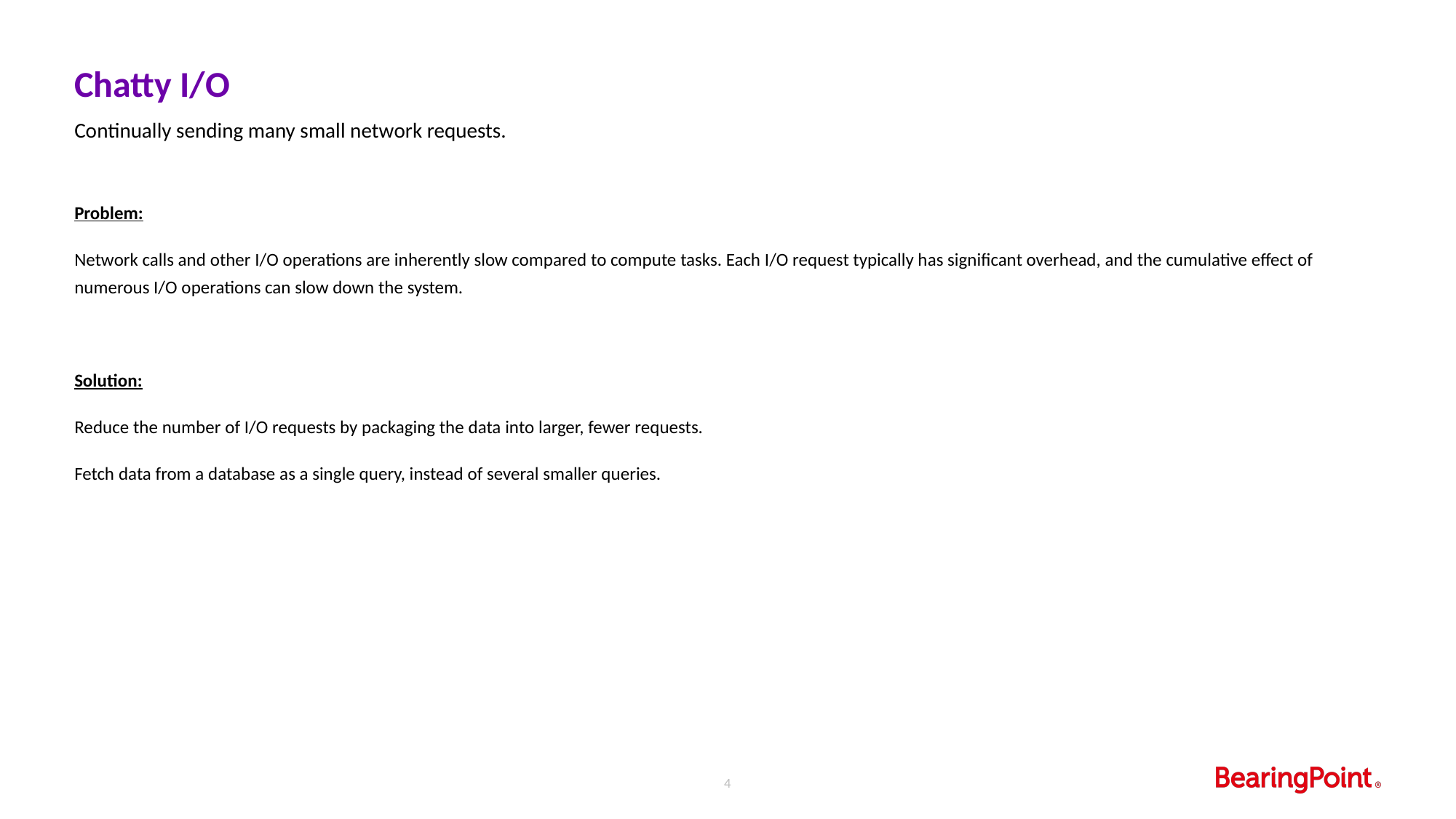

# Chatty I/O
Continually sending many small network requests.

Problem:
Network calls and other I/O operations are inherently slow compared to compute tasks. Each I/O request typically has significant overhead, and the cumulative effect of numerous I/O operations can slow down the system.

Solution:
Reduce the number of I/O requests by packaging the data into larger, fewer requests.
Fetch data from a database as a single query, instead of several smaller queries.